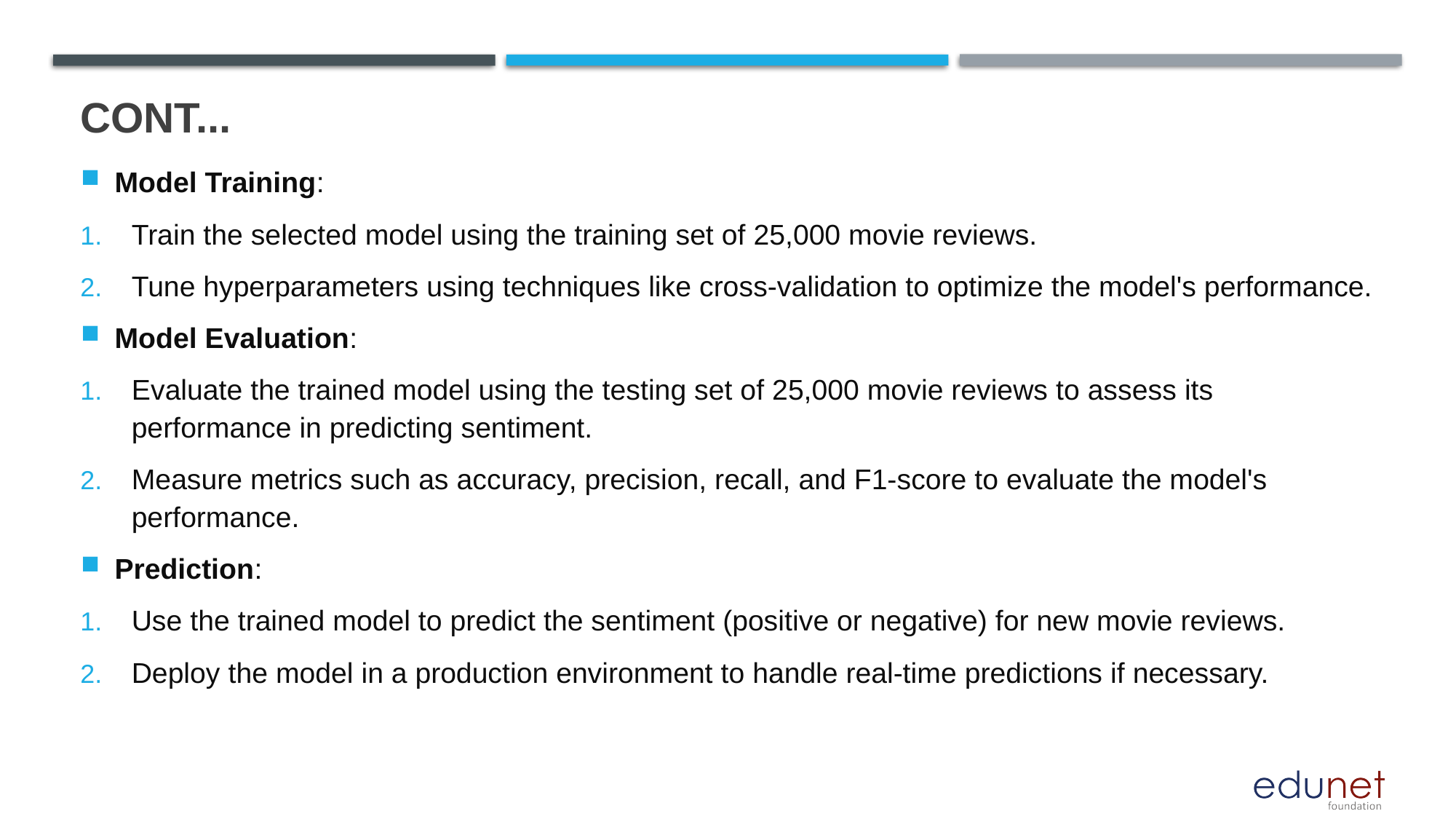

# Cont...
Model Training:
Train the selected model using the training set of 25,000 movie reviews.
Tune hyperparameters using techniques like cross-validation to optimize the model's performance.
Model Evaluation:
Evaluate the trained model using the testing set of 25,000 movie reviews to assess its performance in predicting sentiment.
Measure metrics such as accuracy, precision, recall, and F1-score to evaluate the model's performance.
Prediction:
Use the trained model to predict the sentiment (positive or negative) for new movie reviews.
Deploy the model in a production environment to handle real-time predictions if necessary.